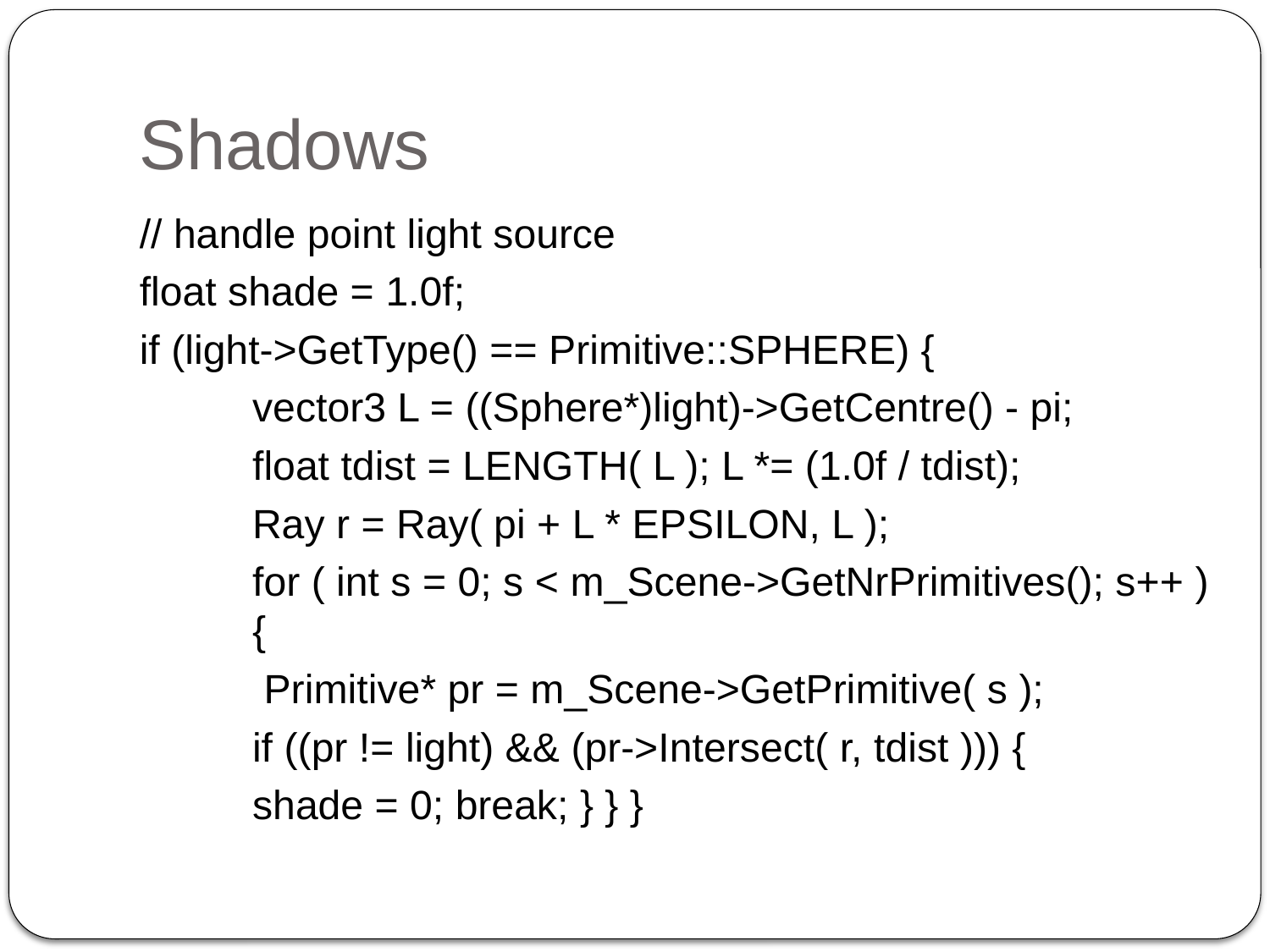

# Shadows
// handle point light source
float shade = 1.0f;
if (light->GetType() == Primitive::SPHERE) {
	vector3 L = ((Sphere*)light)->GetCentre() - pi;
	float tdist = LENGTH( L ); L *= (1.0f / tdist);
	Ray r = Ray( pi + L * EPSILON, L );
	for ( int s = 0; s < m_Scene->GetNrPrimitives(); s++ ) 	{
	 Primitive* pr = m_Scene->GetPrimitive( s );
	if ((pr != light) && (pr->Intersect( r, tdist ))) {
		shade = 0; break; } } }